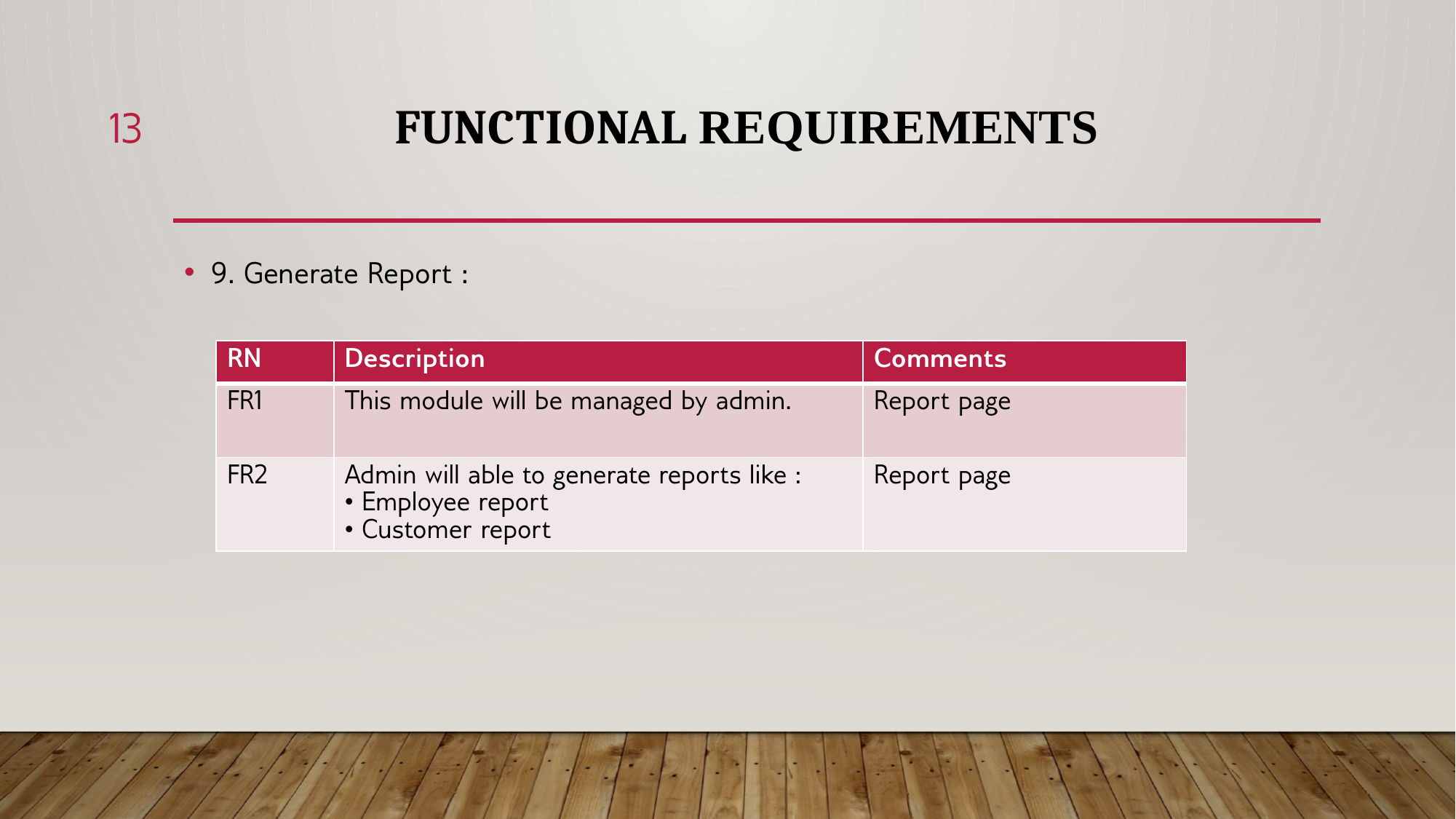

13
# Functional Requirements
9. Generate Report :

| RN | Description | Comments |
| --- | --- | --- |
| FR1 | This module will be managed by admin. | Report page |
| FR2 | Admin will able to generate reports like : • Employee report • Customer report | Report page |